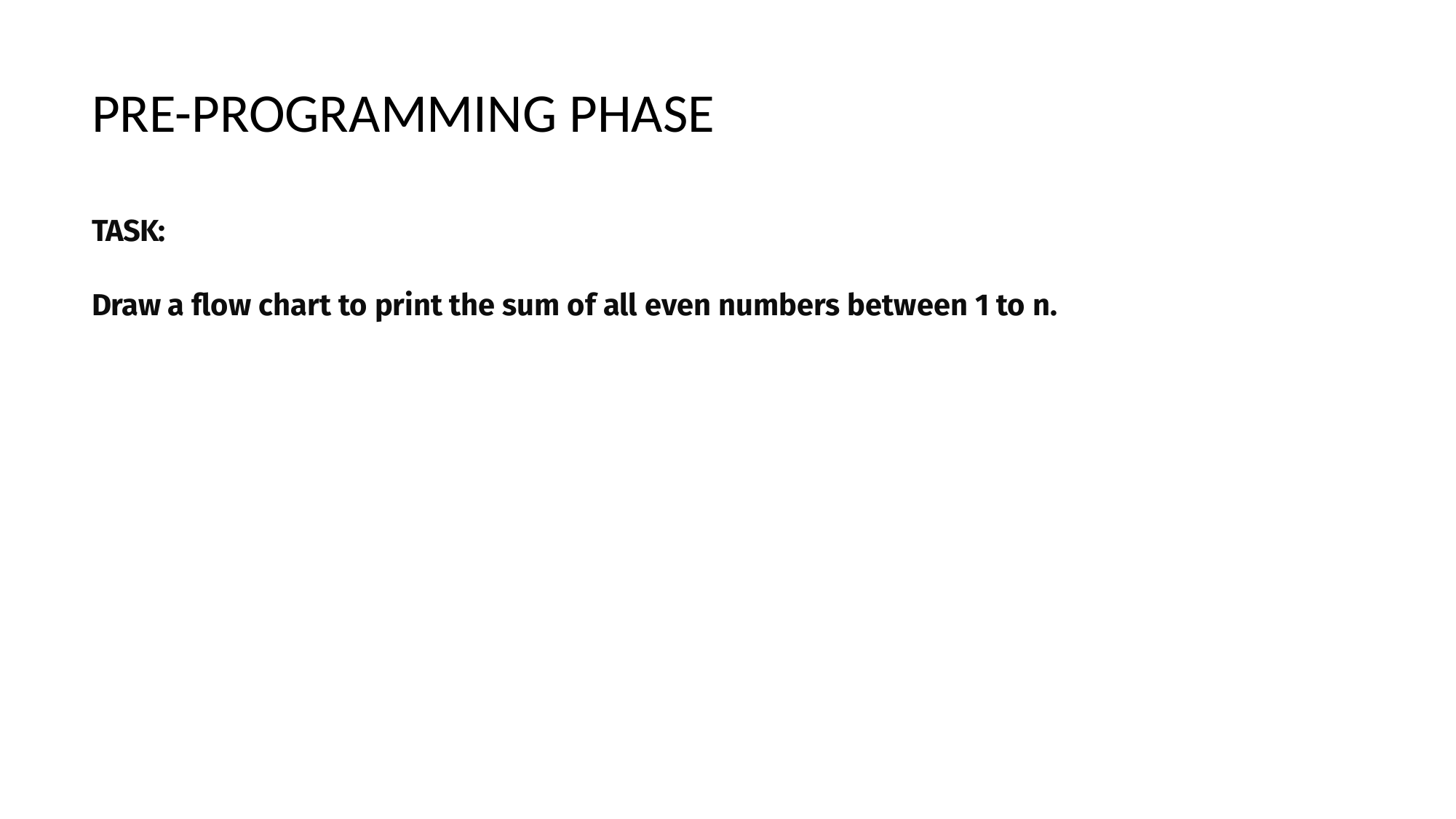

# PRE-PROGRAMMING PHASE
TASK:

Draw a flow chart to print the sum of all even numbers between 1 to n.